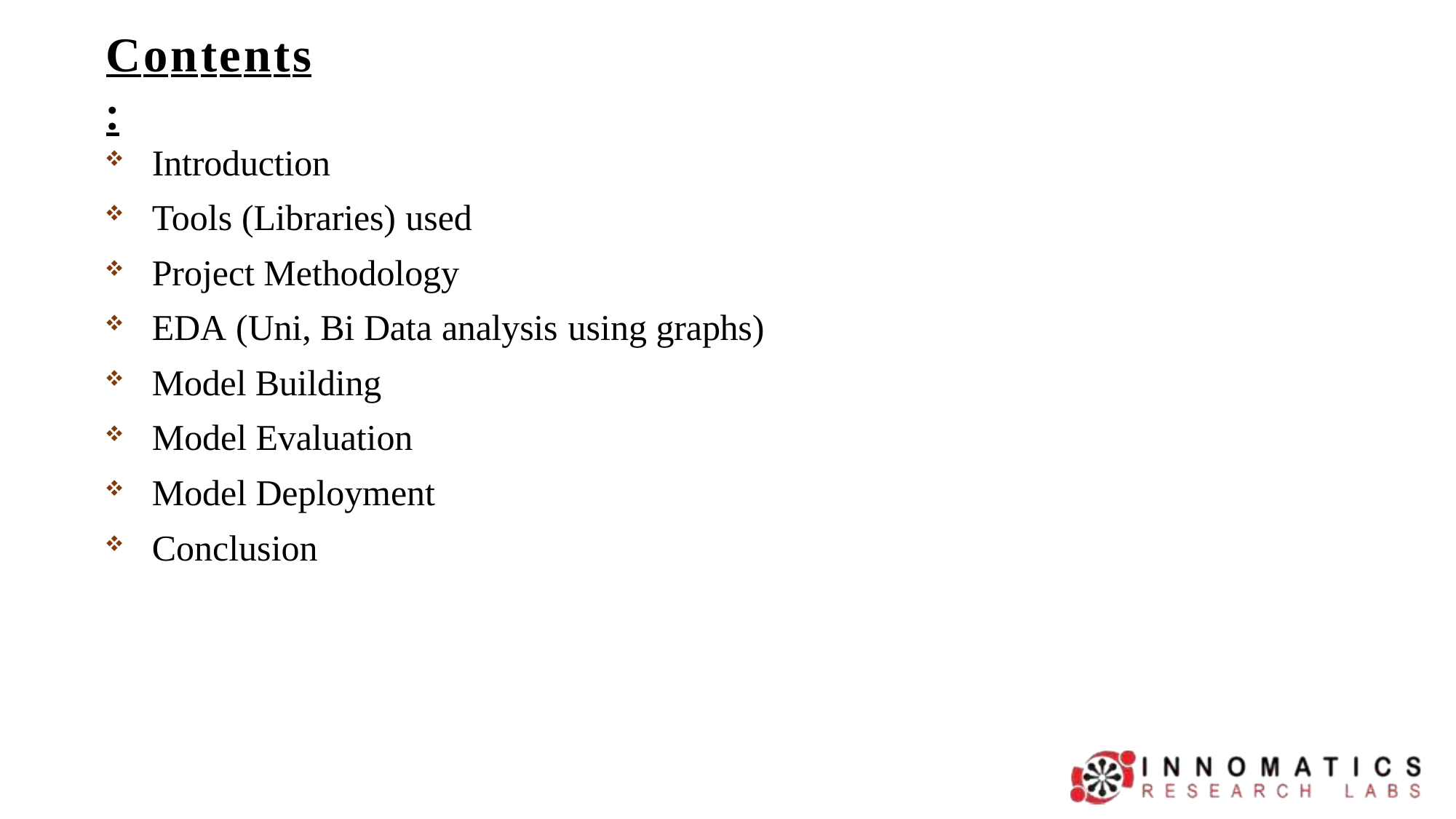

# Contents	:
Introduction
Tools (Libraries) used
Project Methodology
EDA (Uni, Bi Data analysis using graphs)
Model Building
Model Evaluation
Model Deployment
Conclusion